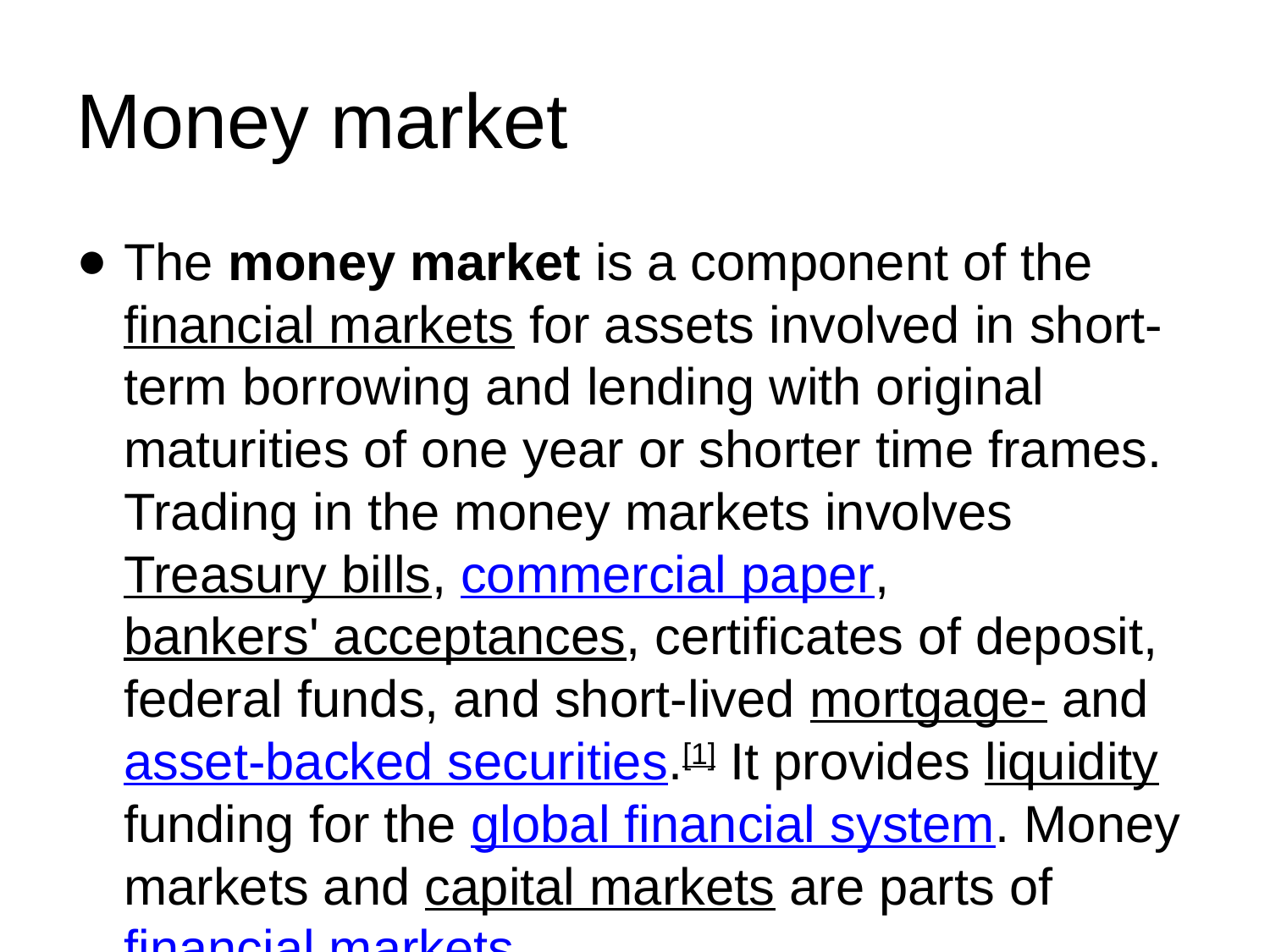

# Money market
The money market is a component of the financial markets for assets involved in short-term borrowing and lending with original maturities of one year or shorter time frames. Trading in the money markets involves Treasury bills, commercial paper, bankers' acceptances, certificates of deposit, federal funds, and short-lived mortgage- and asset-backed securities.[1] It provides liquidity funding for the global financial system. Money markets and capital markets are parts of financial markets.